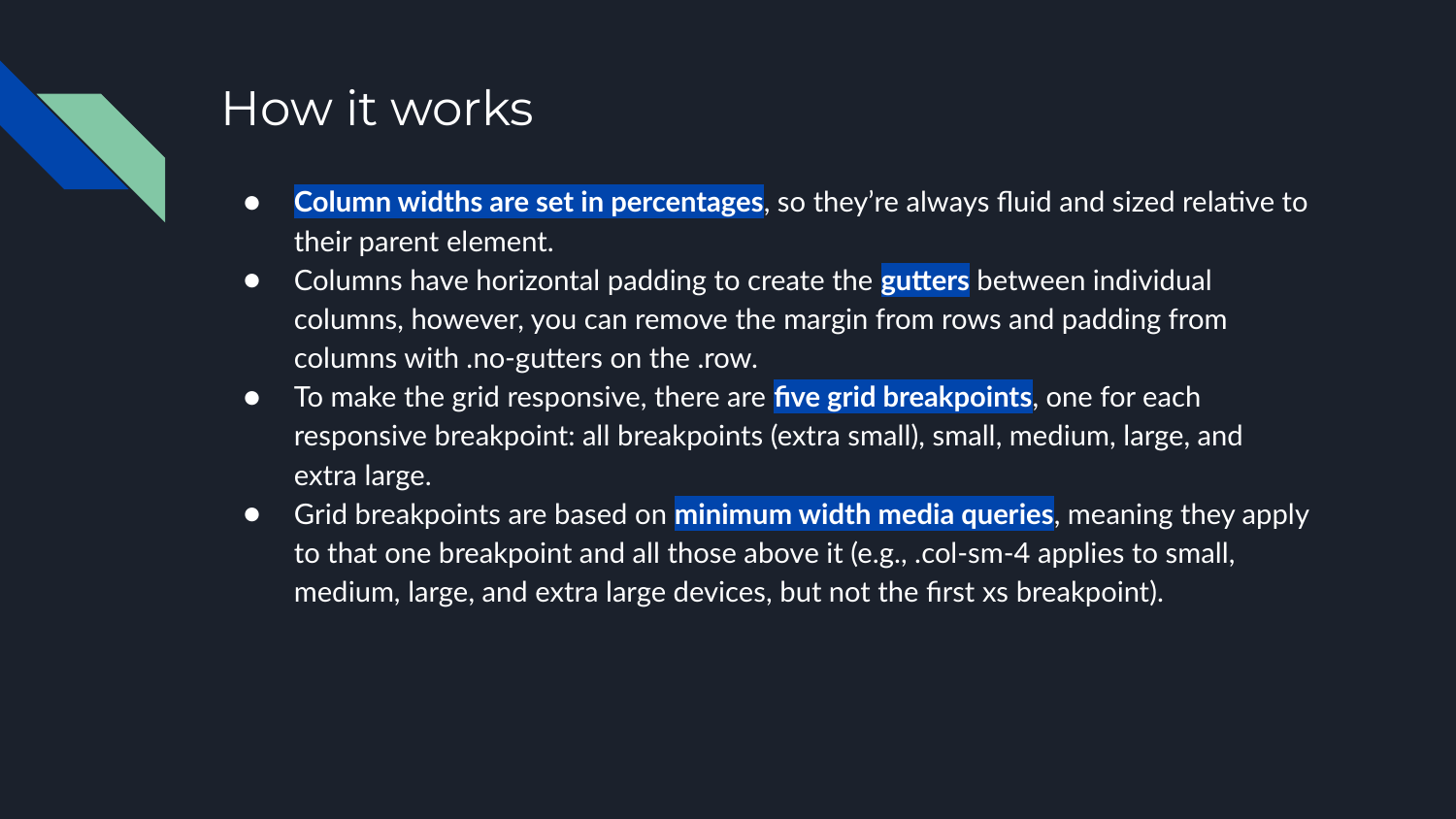

# How it works
Column widths are set in percentages, so they’re always fluid and sized relative to their parent element.
Columns have horizontal padding to create the gutters between individual columns, however, you can remove the margin from rows and padding from columns with .no-gutters on the .row.
To make the grid responsive, there are five grid breakpoints, one for each responsive breakpoint: all breakpoints (extra small), small, medium, large, and extra large.
Grid breakpoints are based on minimum width media queries, meaning they apply to that one breakpoint and all those above it (e.g., .col-sm-4 applies to small, medium, large, and extra large devices, but not the first xs breakpoint).